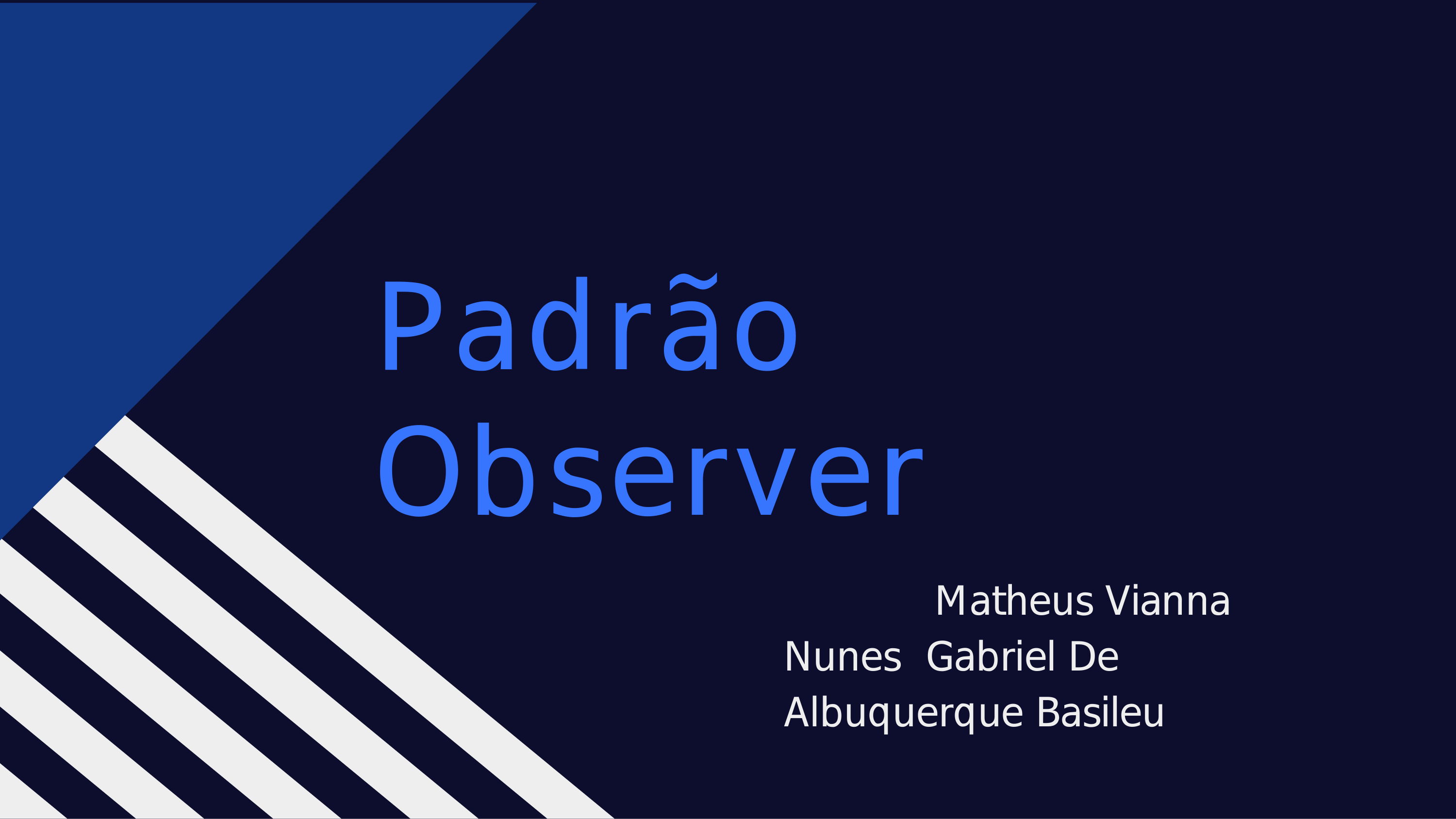

# Padrão Observer
Matheus Vianna Nunes  Gabriel De Albuquerque Basileu